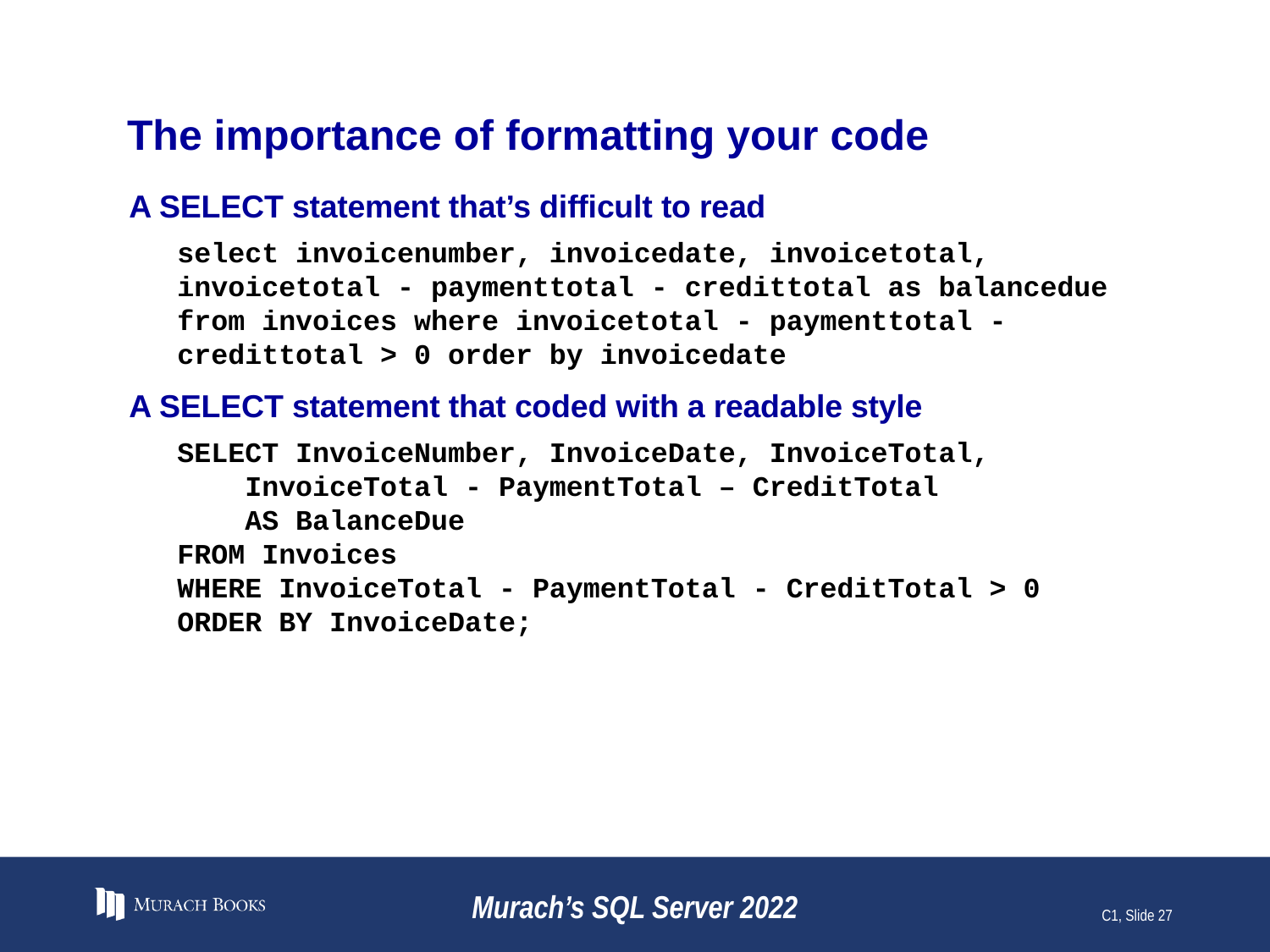

# The importance of formatting your code
A SELECT statement that’s difficult to read
select invoicenumber, invoicedate, invoicetotal,
invoicetotal - paymenttotal - credittotal as balancedue
from invoices where invoicetotal - paymenttotal -
credittotal > 0 order by invoicedate
A SELECT statement that coded with a readable style
SELECT InvoiceNumber, InvoiceDate, InvoiceTotal,
    InvoiceTotal - PaymentTotal – CreditTotal
    AS BalanceDue
FROM Invoices
WHERE InvoiceTotal - PaymentTotal - CreditTotal > 0
ORDER BY InvoiceDate;

Murach’s SQL Server 2022

C1, Slide 27